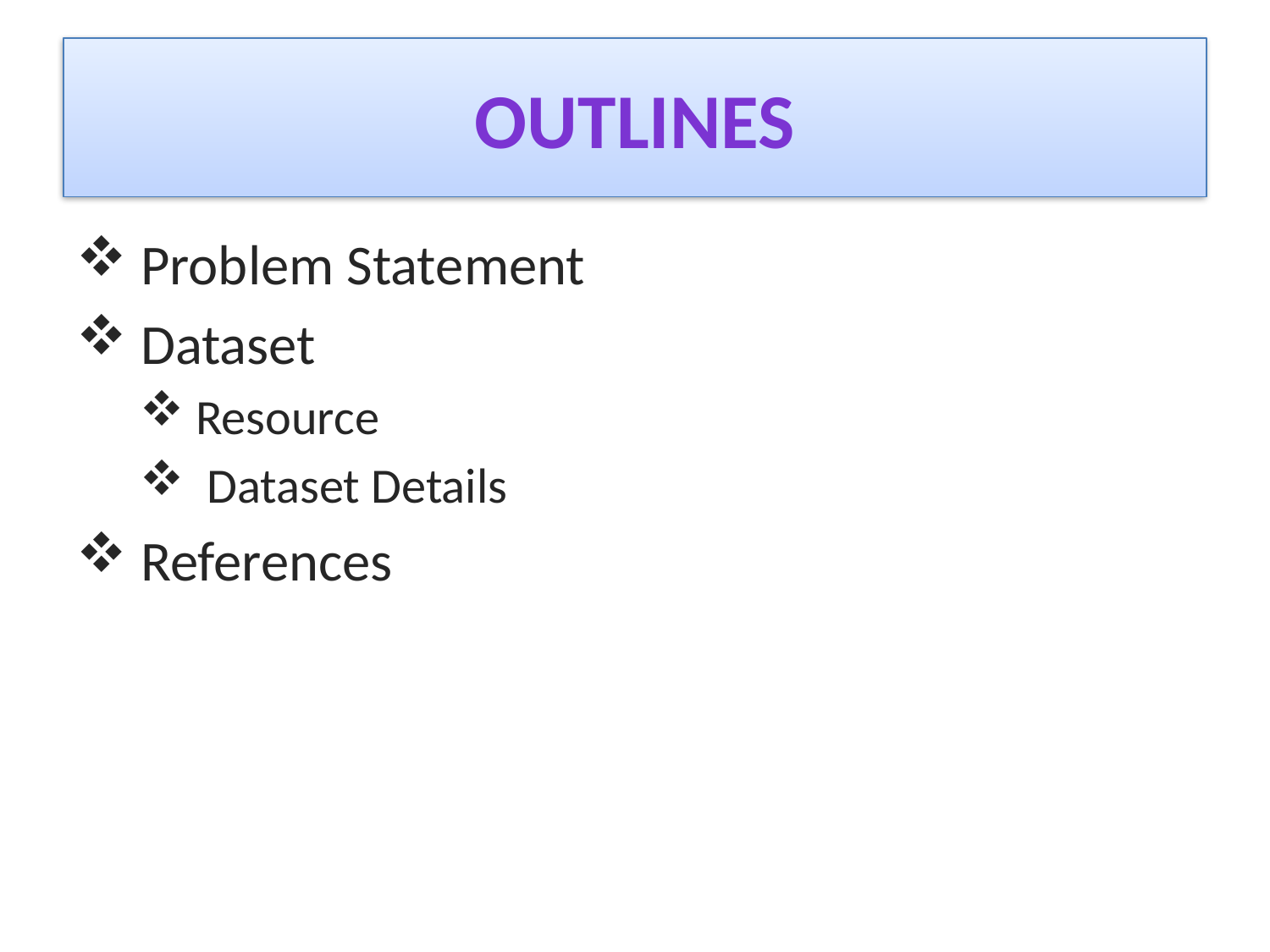

# Outlines
 Problem Statement
 Dataset
 Resource
  Dataset Details
 References